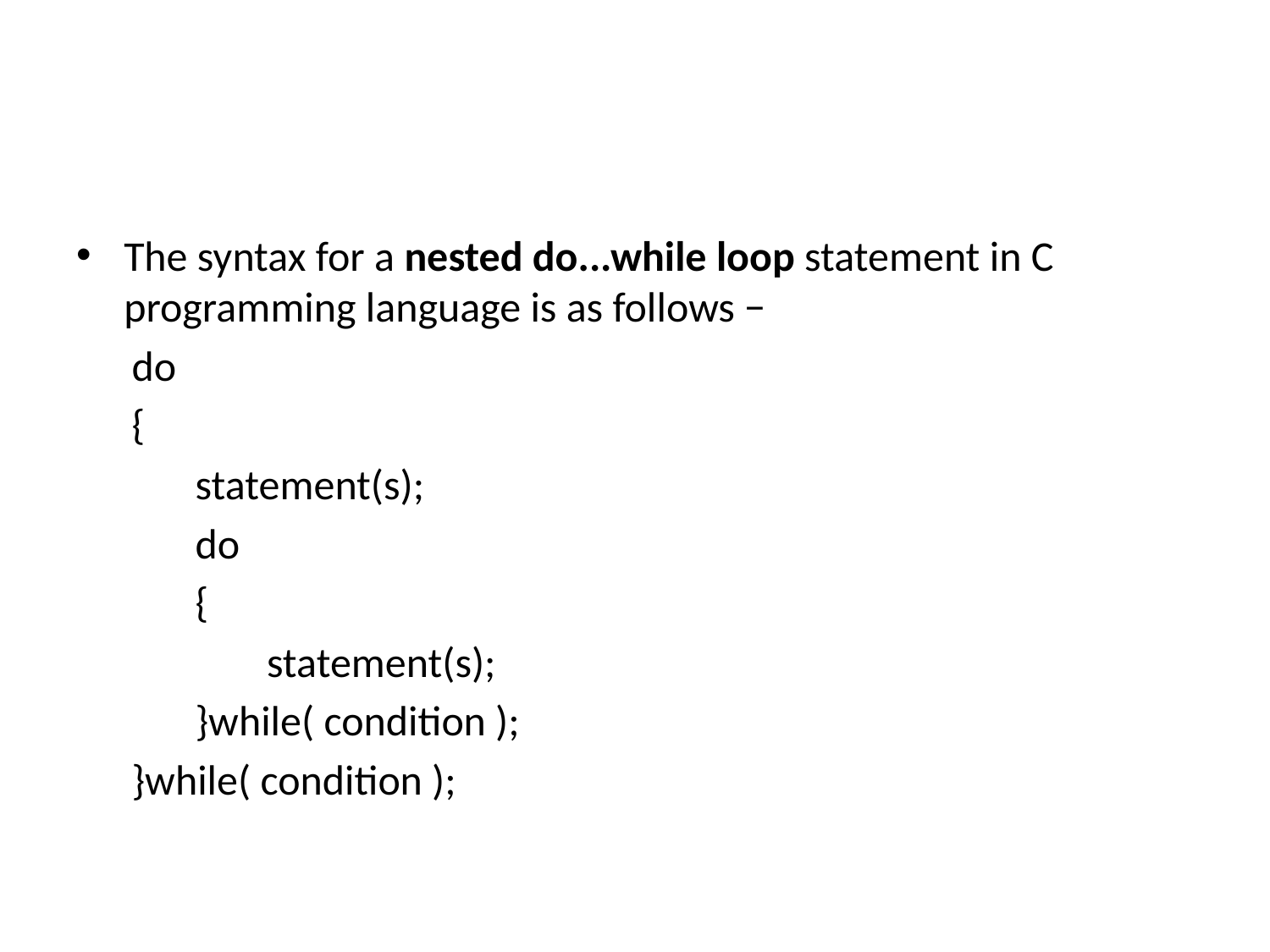

#
The syntax for a nested do...while loop statement in C programming language is as follows −
do
{
statement(s);
do
{
statement(s);
}while( condition );
}while( condition );